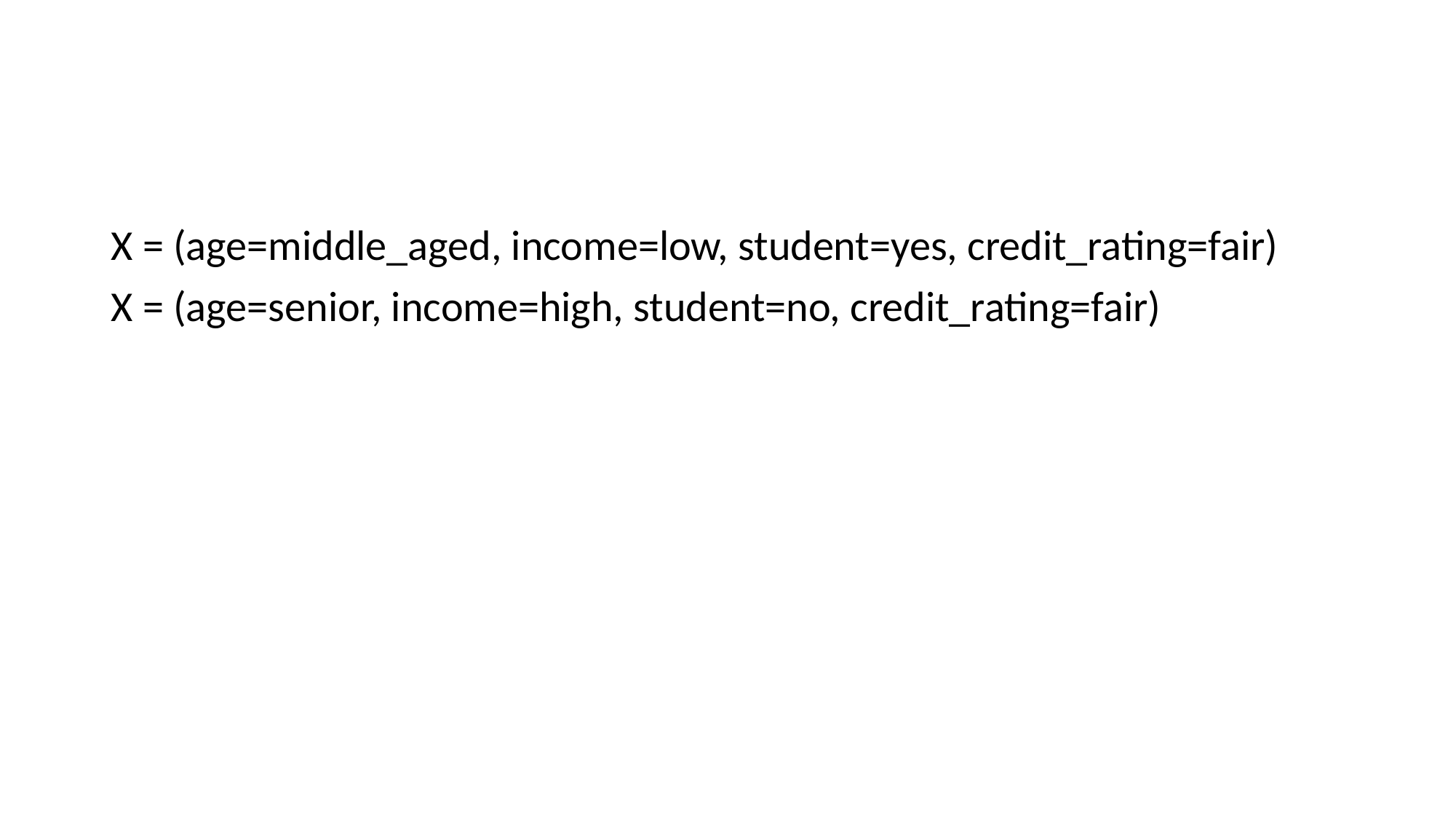

#
X = (age=middle_aged, income=low, student=yes, credit_rating=fair)
X = (age=senior, income=high, student=no, credit_rating=fair)